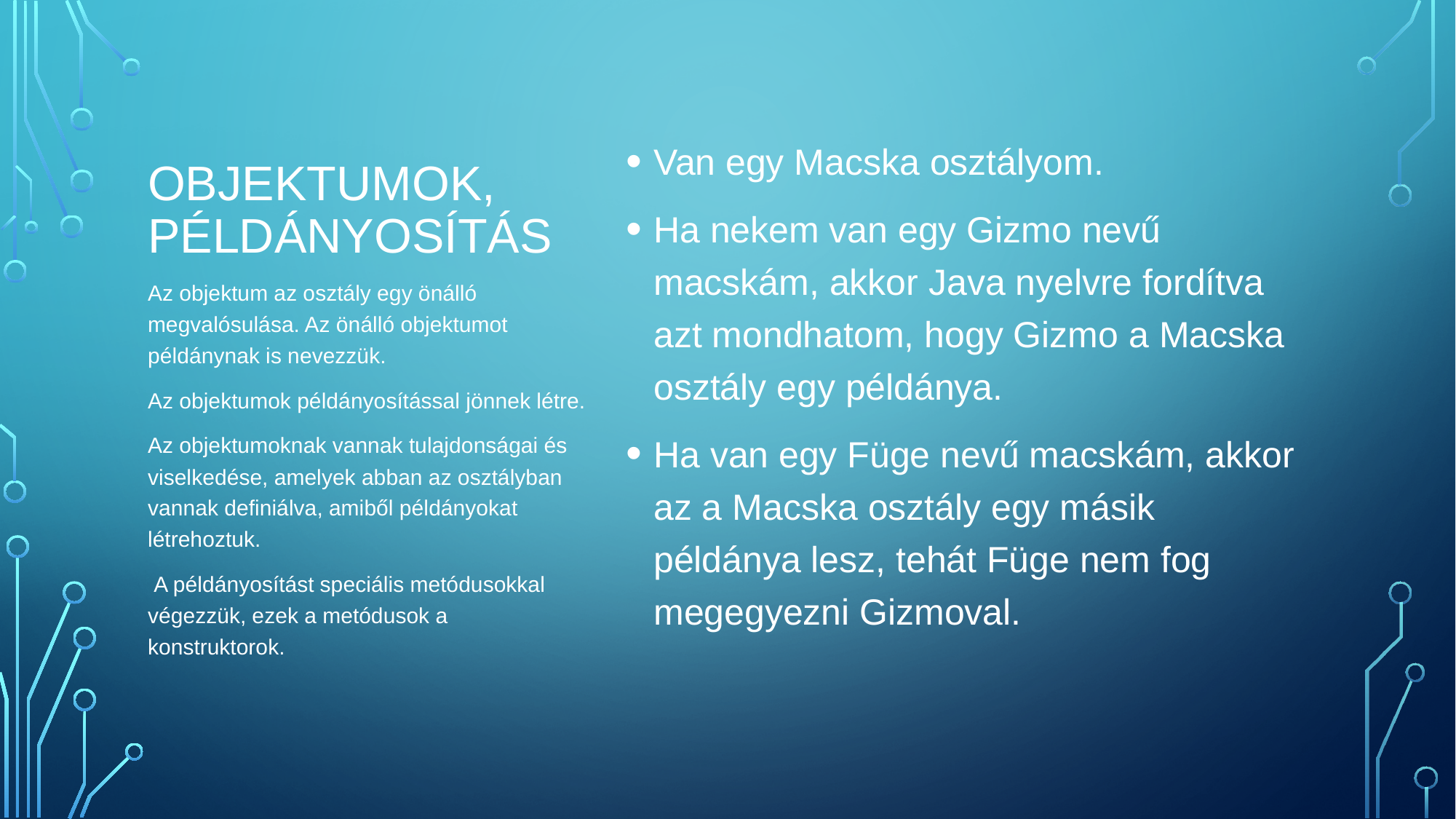

Van egy Macska osztályom.
Ha nekem van egy Gizmo nevű macskám, akkor Java nyelvre fordítva azt mondhatom, hogy Gizmo a Macska osztály egy példánya.
Ha van egy Füge nevű macskám, akkor az a Macska osztály egy másik példánya lesz, tehát Füge nem fog megegyezni Gizmoval.
# Objektumok, példányosítás
Az objektum az osztály egy önálló megvalósulása. Az önálló objektumot példánynak is nevezzük.
Az objektumok példányosítással jönnek létre.
Az objektumoknak vannak tulajdonságai és viselkedése, amelyek abban az osztályban vannak definiálva, amiből példányokat létrehoztuk.
 A példányosítást speciális metódusokkal végezzük, ezek a metódusok a konstruktorok.